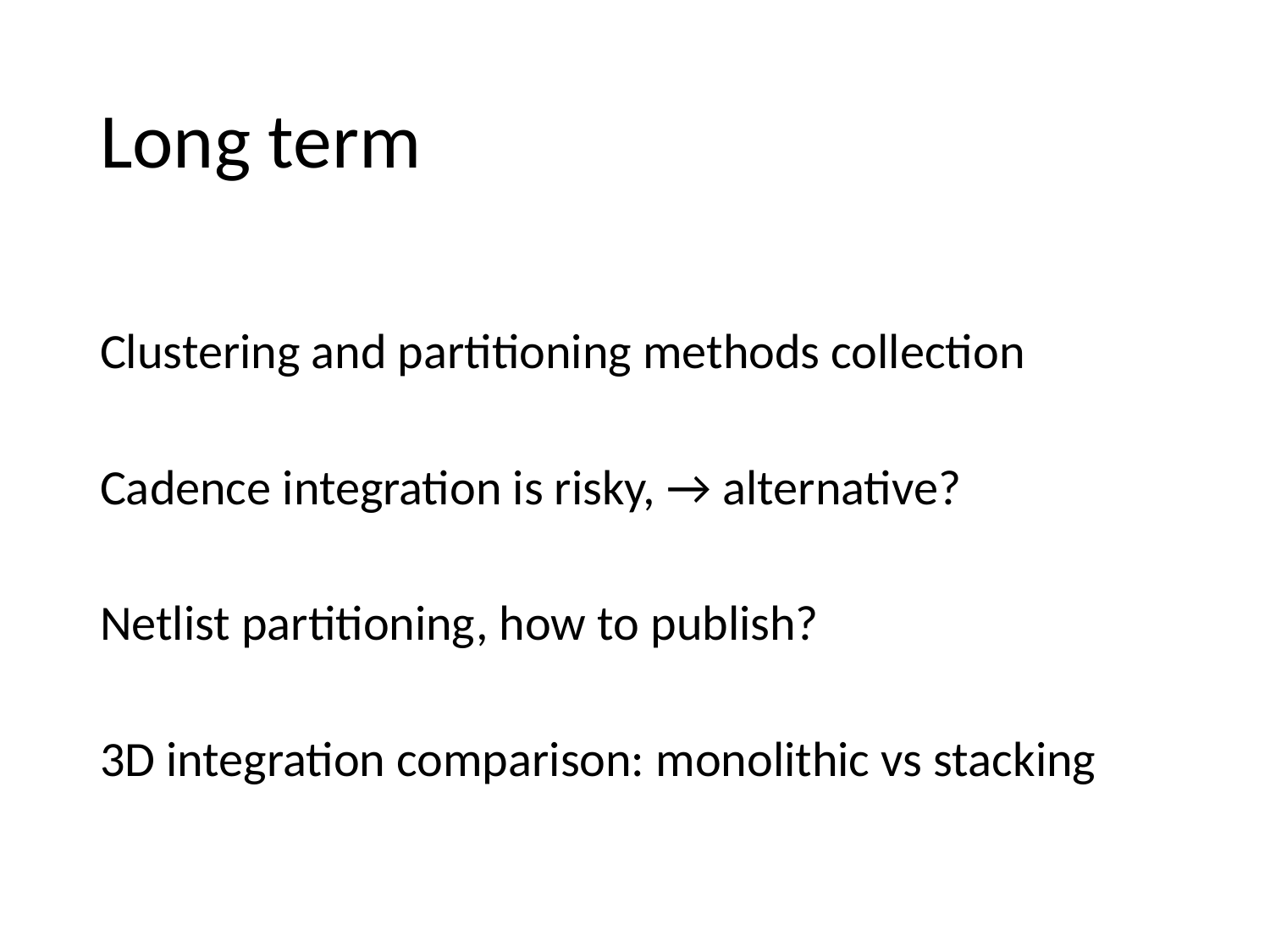

# Long term
Clustering and partitioning methods collection
Cadence integration is risky, → alternative?
Netlist partitioning, how to publish?
3D integration comparison: monolithic vs stacking